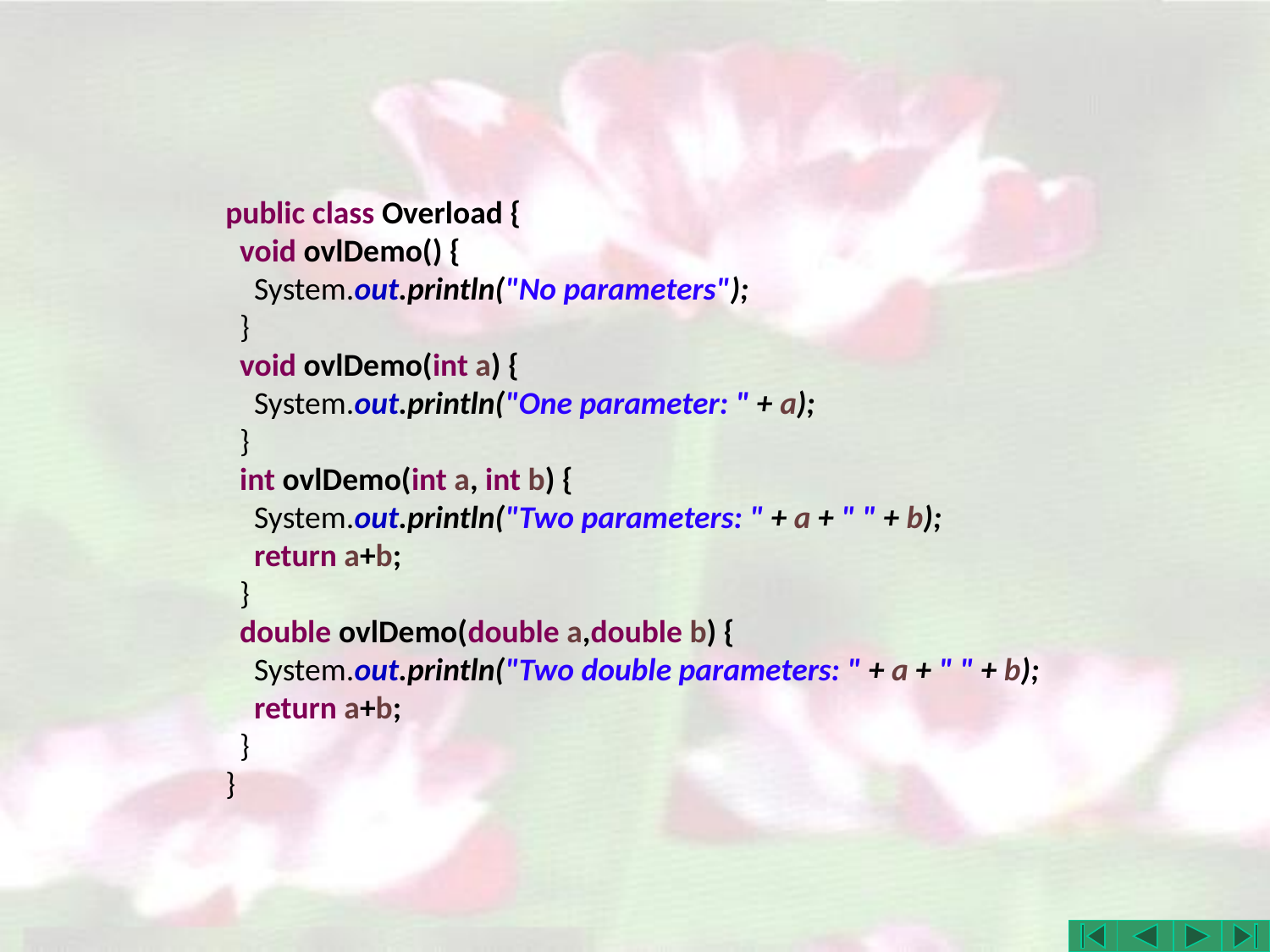

public class Overload {
  void ovlDemo() {
    System.out.println("No parameters");
  }
  void ovlDemo(int a) {
    System.out.println("One parameter: " + a);
  }
  int ovlDemo(int a, int b) {
    System.out.println("Two parameters: " + a + " " + b);
    return a+b;
  }
  double ovlDemo(double a,double b) {
    System.out.println("Two double parameters: " + a + " " + b);
    return a+b;
  }
}